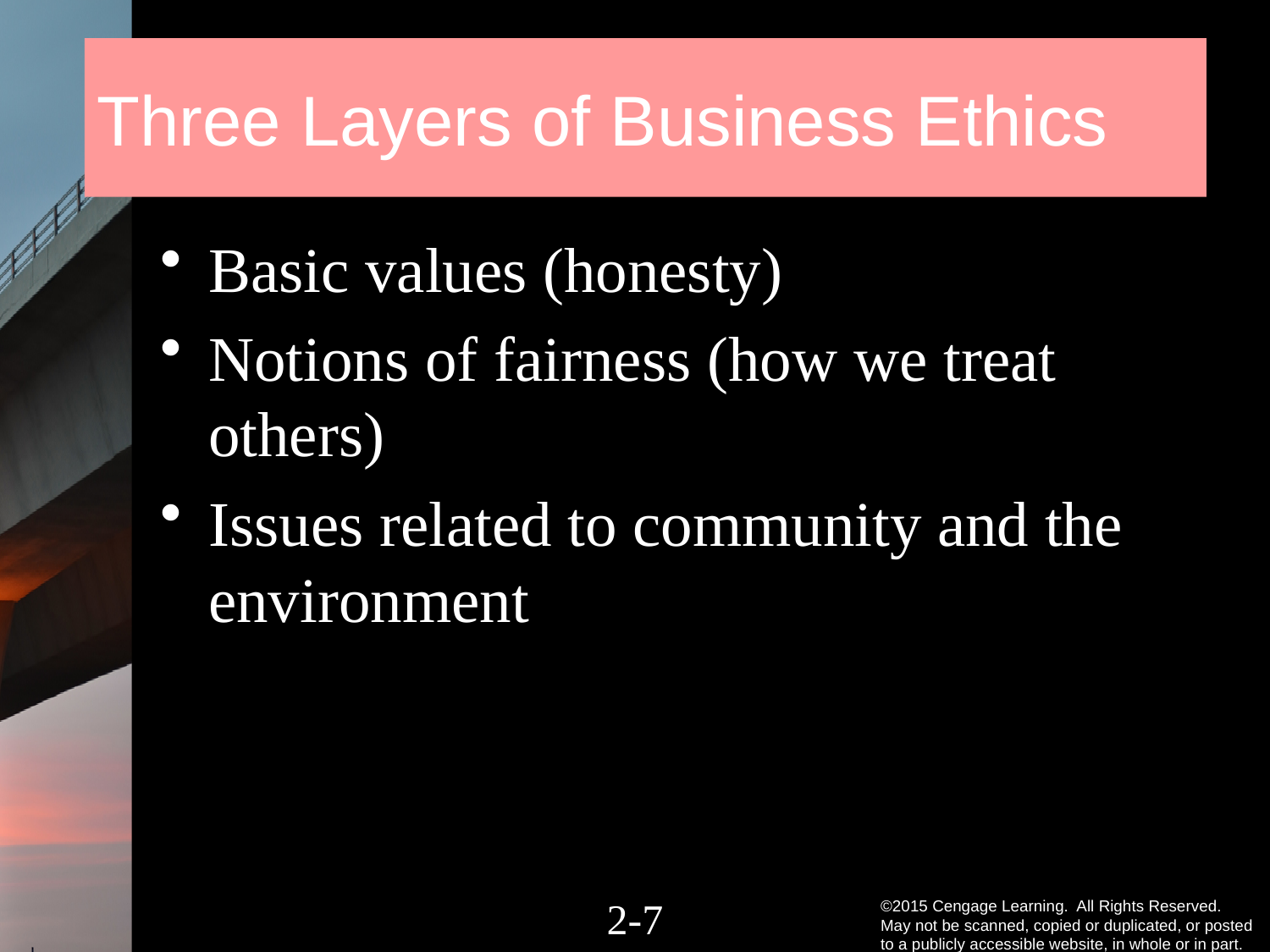

# Three Layers of Business Ethics
Basic values (honesty)
Notions of fairness (how we treat others)
Issues related to community and the environment
2-7